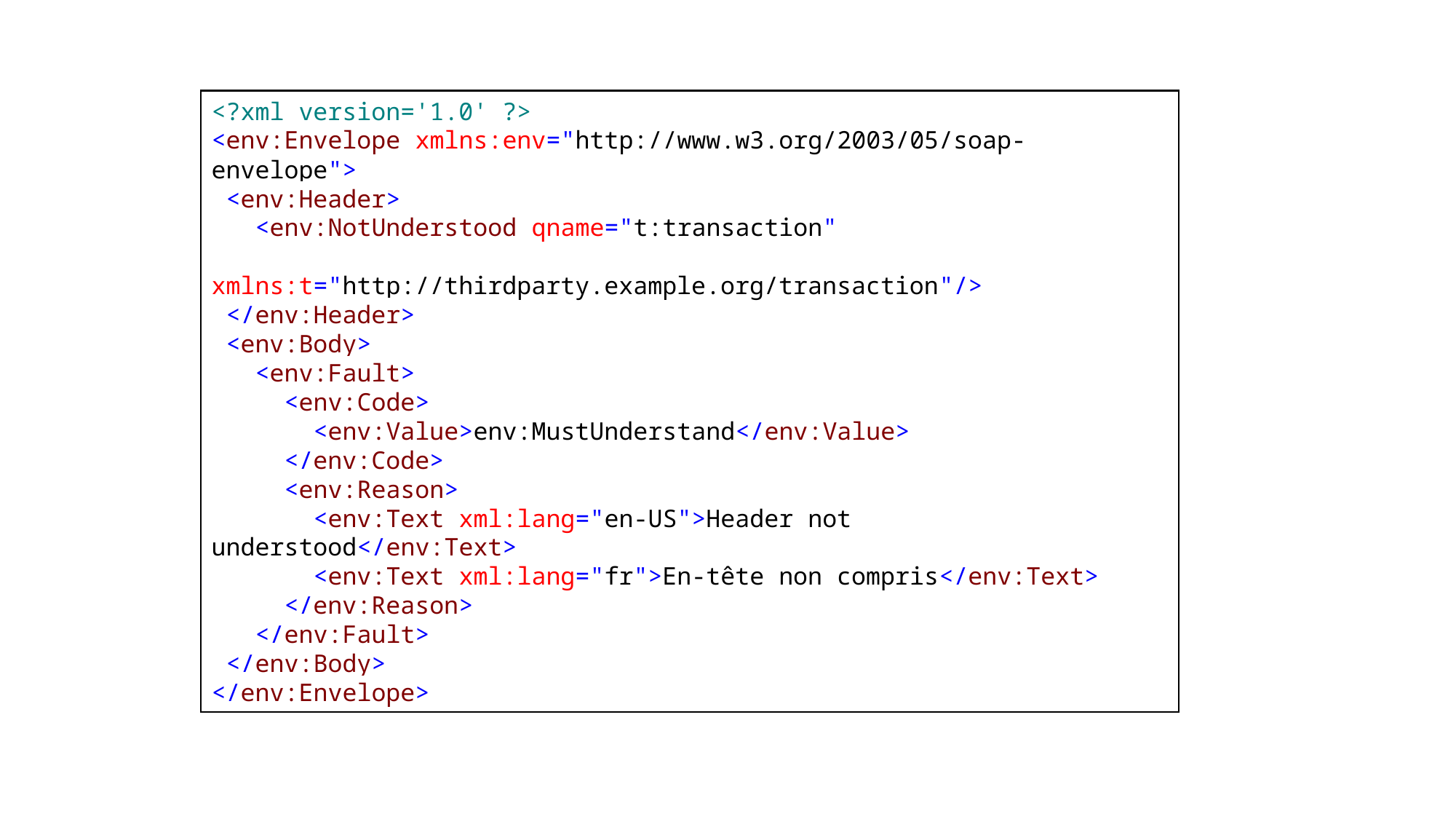

<?xml version='1.0' ?>
<env:Envelope xmlns:env="http://www.w3.org/2003/05/soap-envelope">
 <env:Header>
   <env:NotUnderstood qname="t:transaction"
                      xmlns:t="http://thirdparty.example.org/transaction"/>
 </env:Header>
 <env:Body>
   <env:Fault>
     <env:Code>
       <env:Value>env:MustUnderstand</env:Value>
     </env:Code>
     <env:Reason>
       <env:Text xml:lang="en-US">Header not understood</env:Text>
       <env:Text xml:lang="fr">En-tête non compris</env:Text>
     </env:Reason>
   </env:Fault>
 </env:Body>
</env:Envelope>